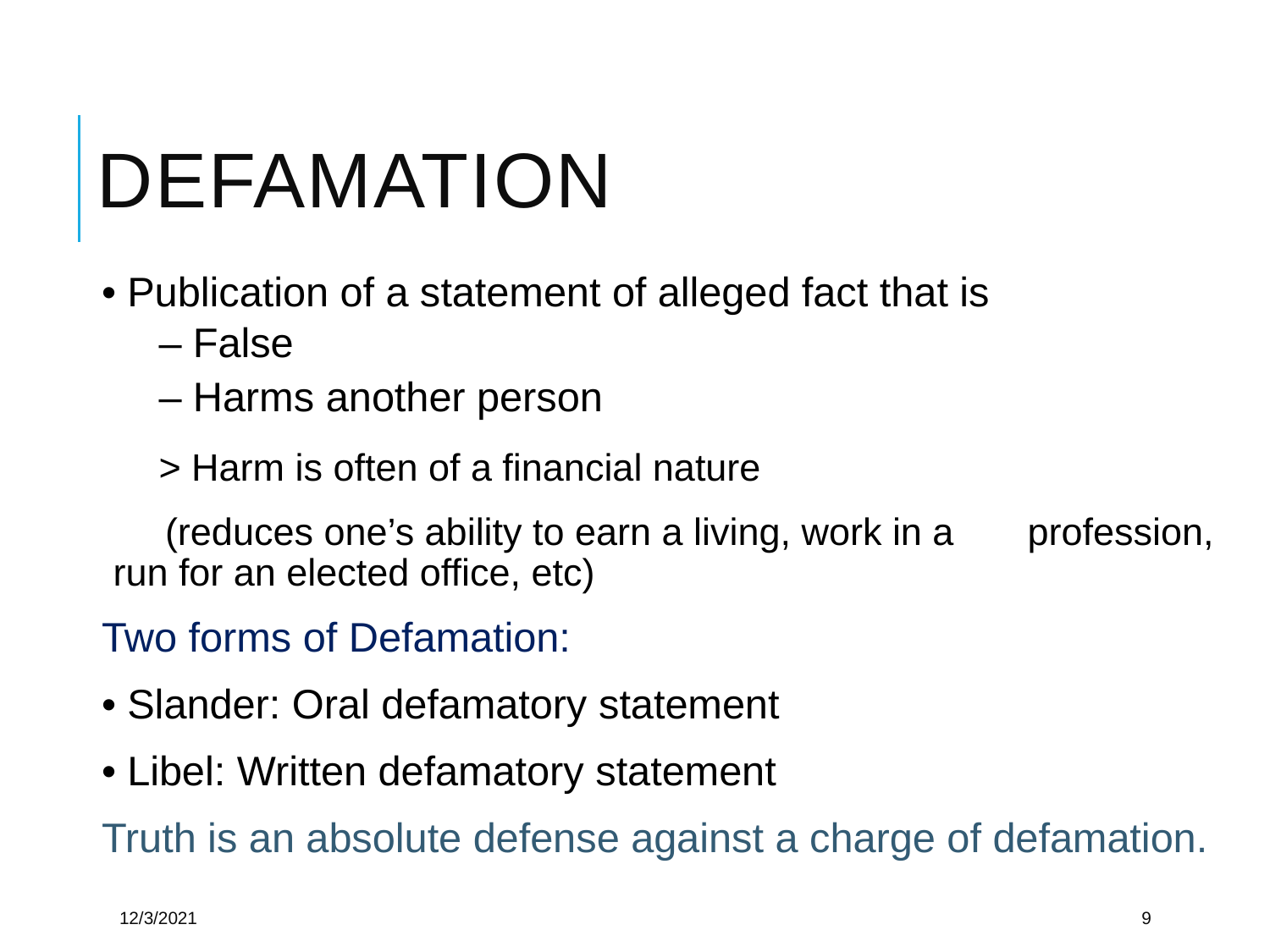

# Defamation
• Publication of a statement of alleged fact that is
– False
– Harms another person
	    > Harm is often of a financial nature
      (reduces one’s ability to earn a living, work in a    	profession, run for an elected office, etc)
Two forms of Defamation:
• Slander: Oral defamatory statement
• Libel: Written defamatory statement
Truth is an absolute defense against a charge of defamation.
12/3/2021
9